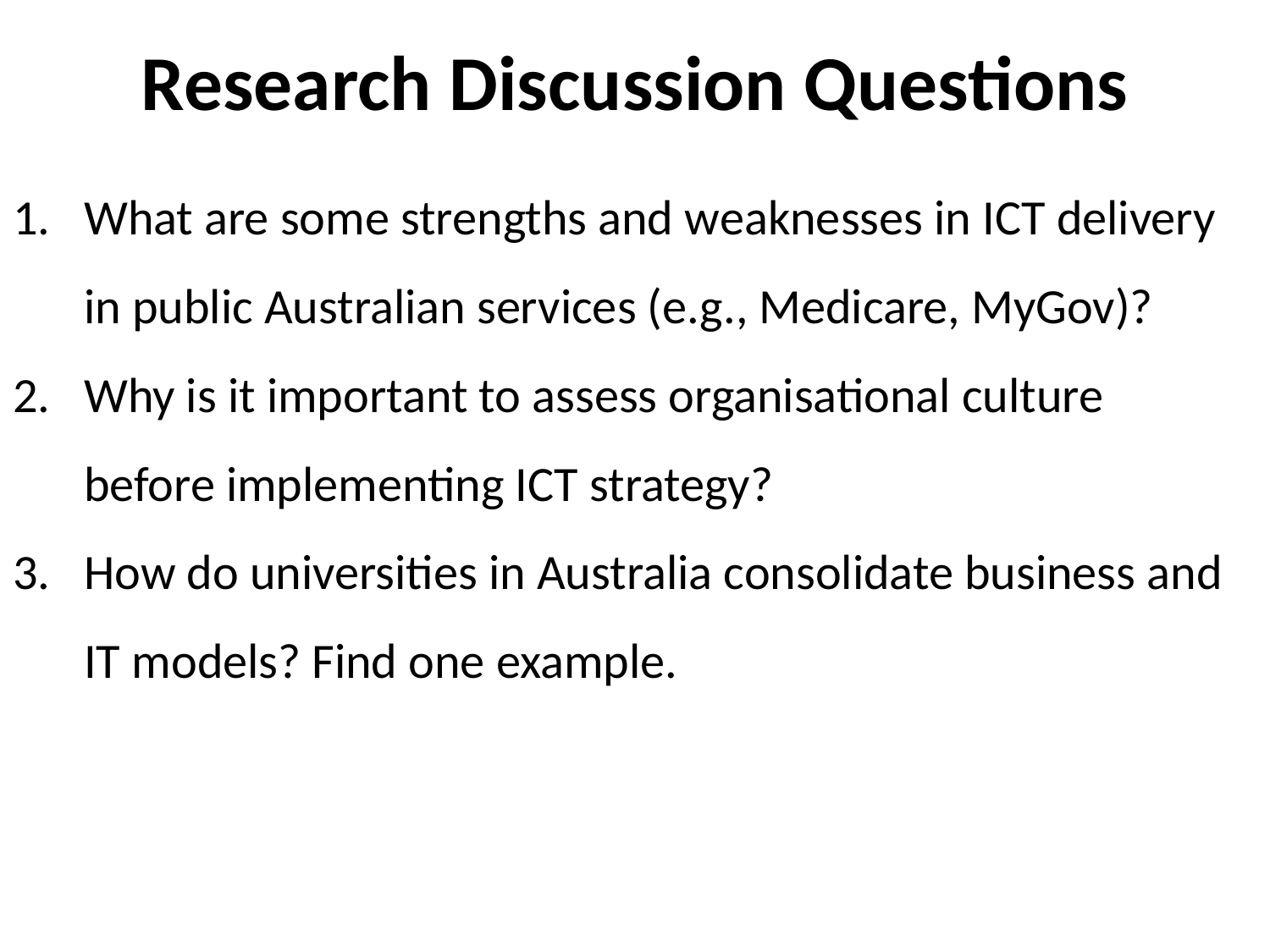

# Research Discussion Questions
What are some strengths and weaknesses in ICT delivery in public Australian services (e.g., Medicare, MyGov)?
Why is it important to assess organisational culture before implementing ICT strategy?
How do universities in Australia consolidate business and IT models? Find one example.